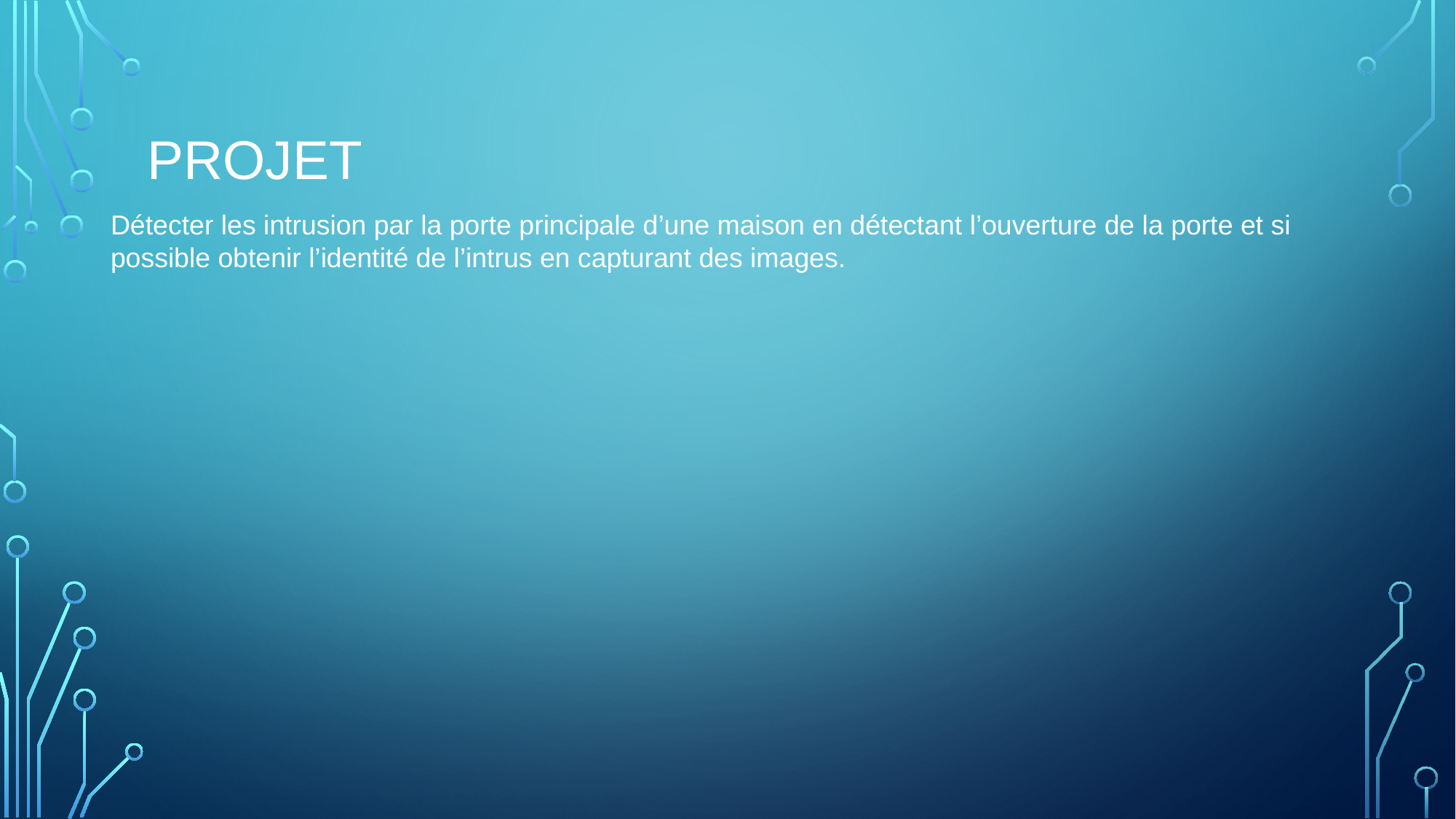

# Projet
Détecter les intrusion par la porte principale d’une maison en détectant l’ouverture de la porte et si possible obtenir l’identité de l’intrus en capturant des images.